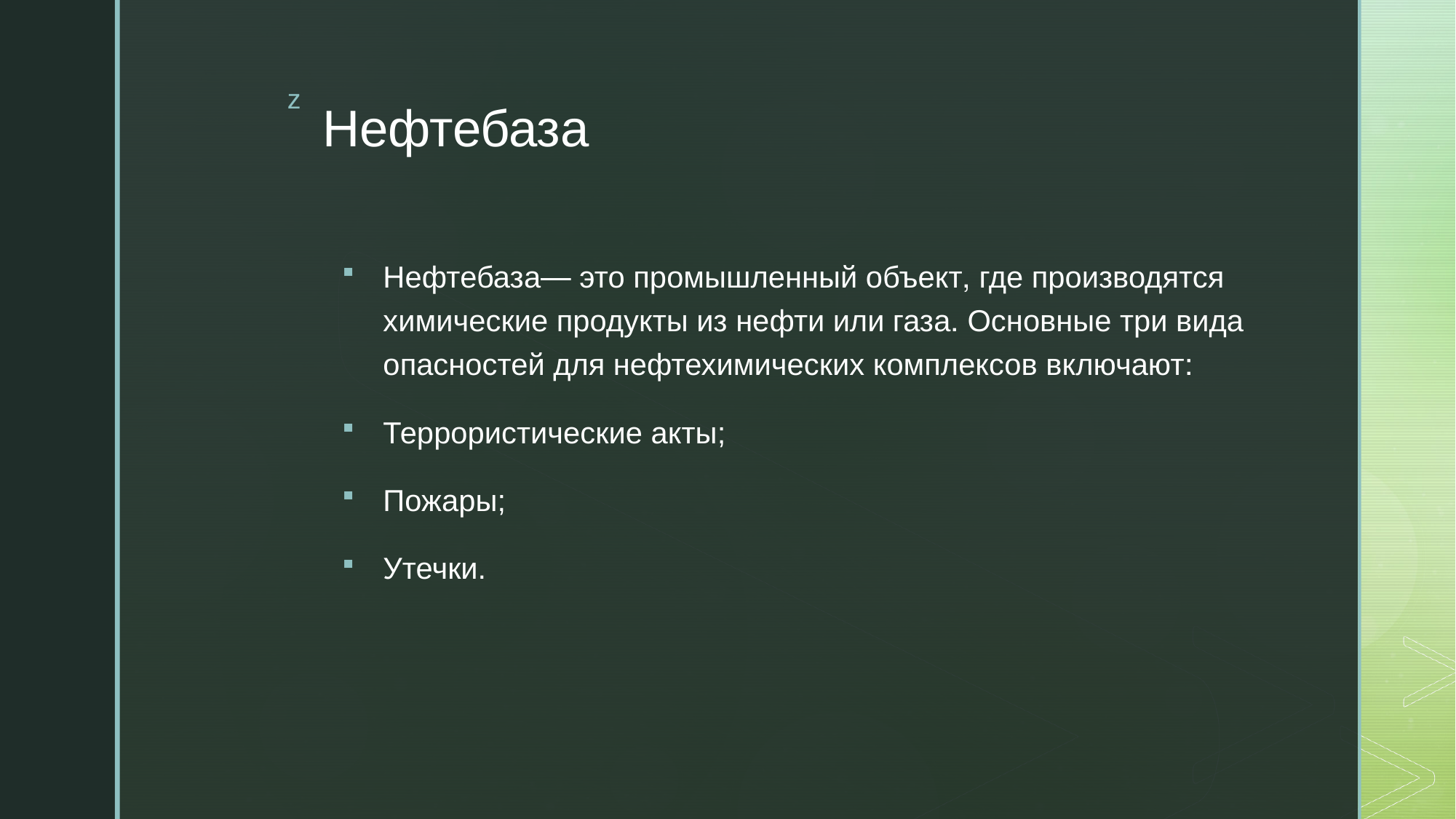

# Нефтебаза
Нефтебаза— это промышленный объект, где производятся химические продукты из нефти или газа. Основные три вида опасностей для нефтехимических комплексов включают:
Террористические акты;
Пожары;
Утечки.